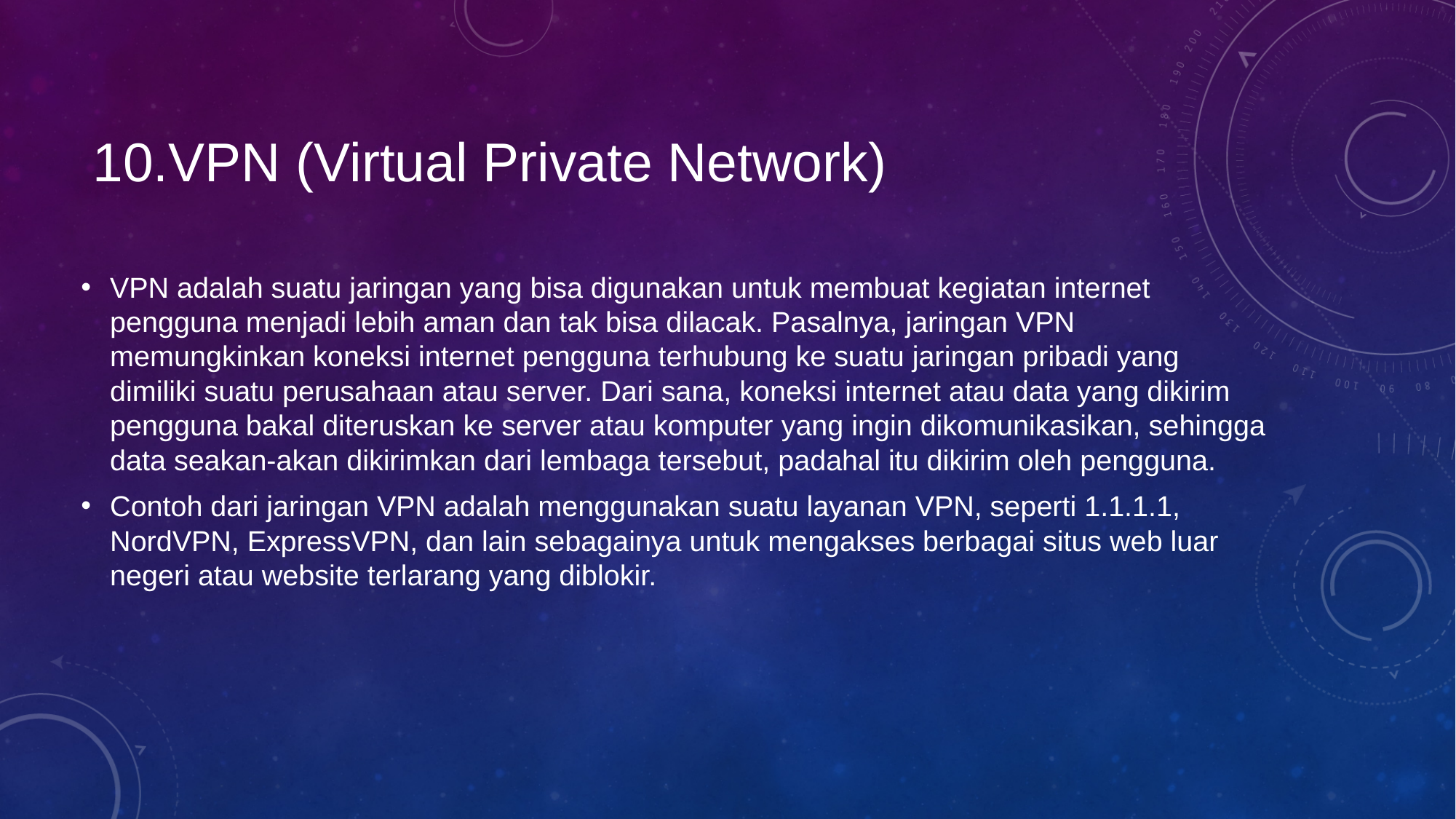

# 10.VPN (Virtual Private Network)
VPN adalah suatu jaringan yang bisa digunakan untuk membuat kegiatan internet pengguna menjadi lebih aman dan tak bisa dilacak. Pasalnya, jaringan VPN memungkinkan koneksi internet pengguna terhubung ke suatu jaringan pribadi yang dimiliki suatu perusahaan atau server. Dari sana, koneksi internet atau data yang dikirim pengguna bakal diteruskan ke server atau komputer yang ingin dikomunikasikan, sehingga data seakan-akan dikirimkan dari lembaga tersebut, padahal itu dikirim oleh pengguna.
Contoh dari jaringan VPN adalah menggunakan suatu layanan VPN, seperti 1.1.1.1, NordVPN, ExpressVPN, dan lain sebagainya untuk mengakses berbagai situs web luar negeri atau website terlarang yang diblokir.